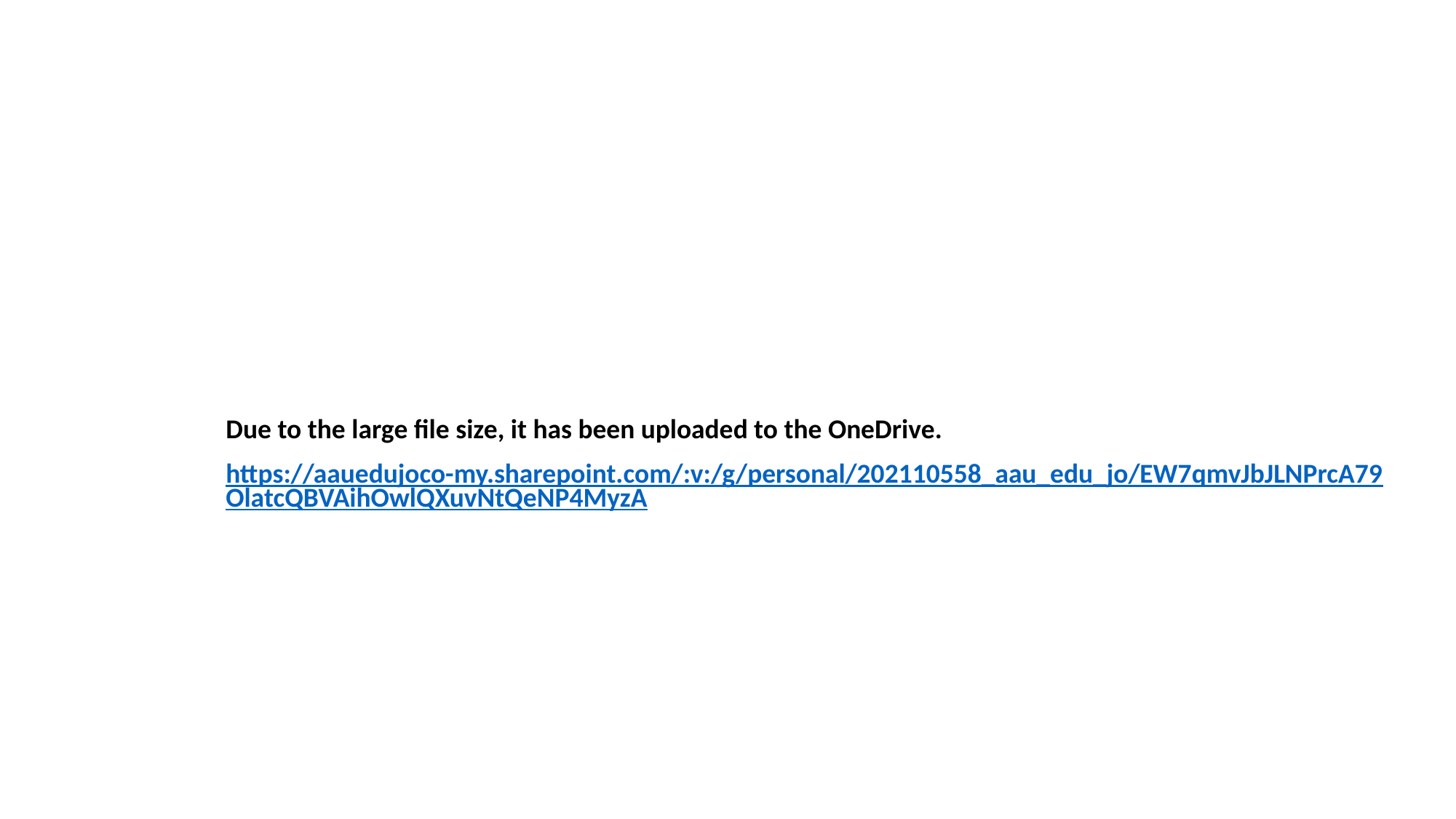

Due to the large file size, it has been uploaded to the OneDrive.
https://aauedujoco-my.sharepoint.com/:v:/g/personal/202110558_aau_edu_jo/EW7qmvJbJLNPrcA79OlatcQBVAihOwlQXuvNtQeNP4MyzA